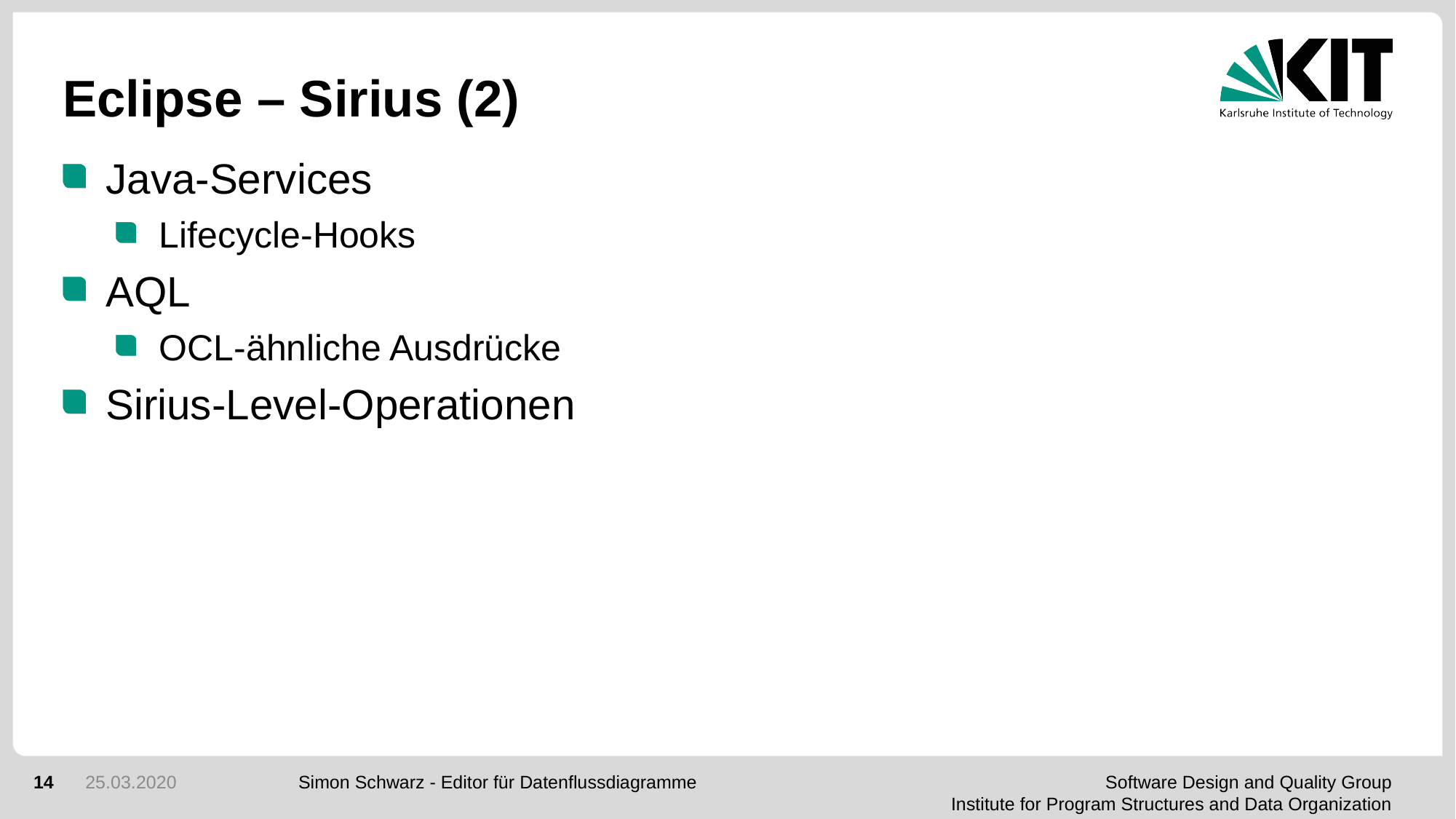

# Eclipse – Sirius (2)
Java-Services
Lifecycle-Hooks
AQL
OCL-ähnliche Ausdrücke
Sirius-Level-Operationen
14
25.03.2020